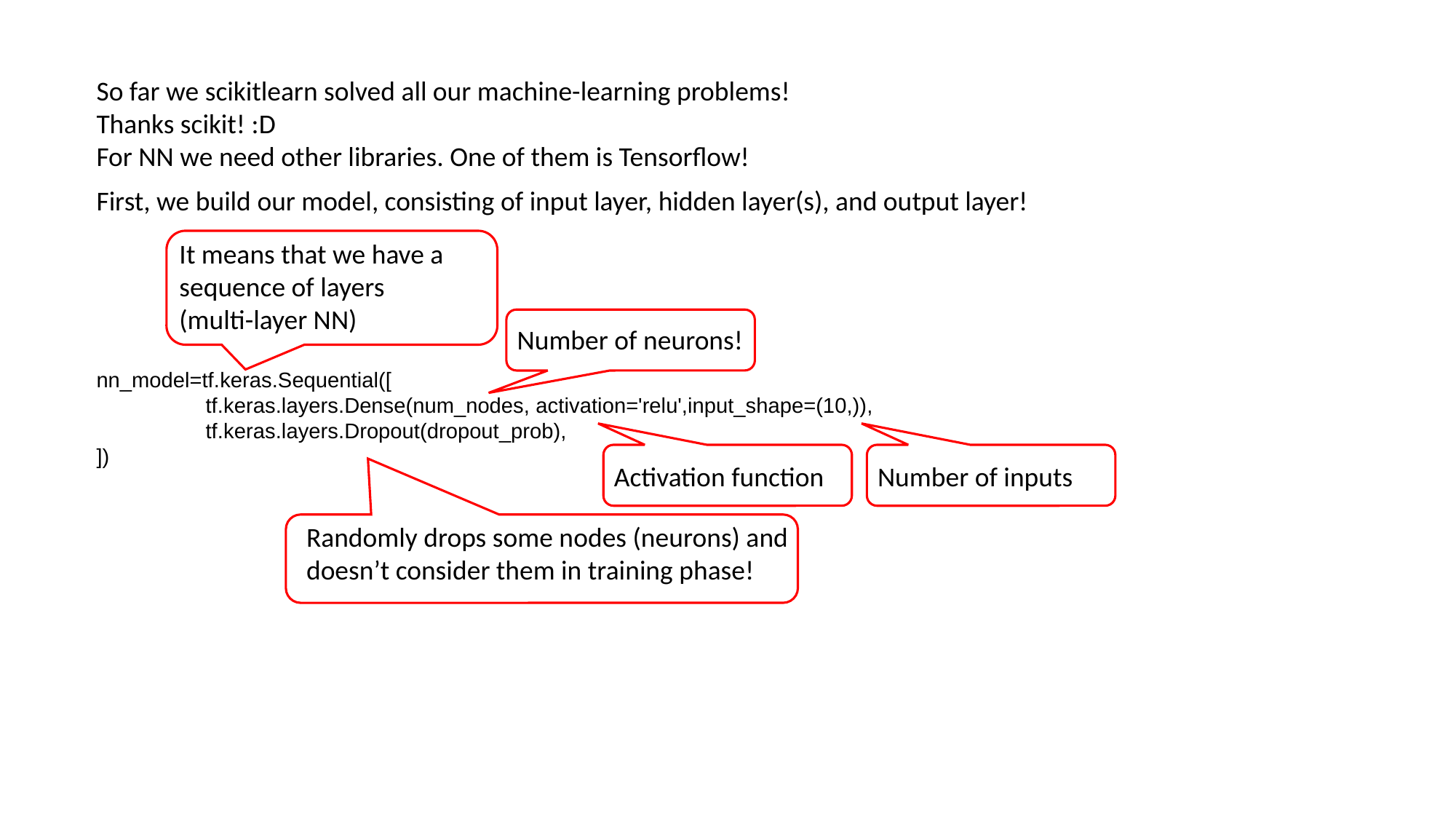

So far we scikitlearn solved all our machine-learning problems!
Thanks scikit! :D
For NN we need other libraries. One of them is Tensorflow!
First, we build our model, consisting of input layer, hidden layer(s), and output layer!

It means that we have a sequence of layers
(multi-layer NN)

Number of neurons!
nn_model=tf.keras.Sequential([
	tf.keras.layers.Dense(num_nodes, activation='relu',input_shape=(10,)),
	tf.keras.layers.Dropout(dropout_prob),
])

Activation function
Number of inputs

Randomly drops some nodes (neurons) and doesn’t consider them in training phase!